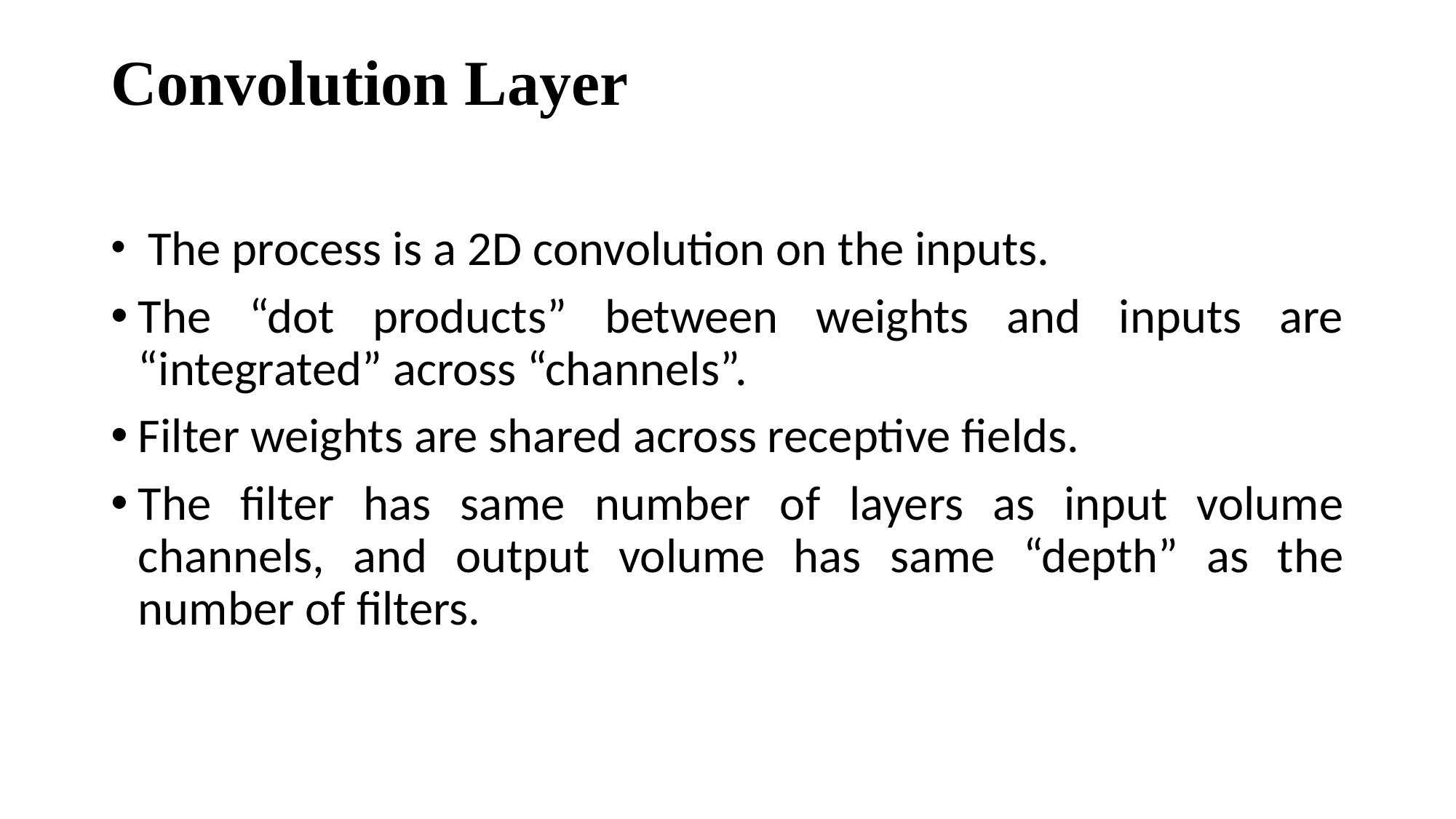

# Convolution Layer
 The process is a 2D convolution on the inputs.
The “dot products” between weights and inputs are “integrated” across “channels”.
Filter weights are shared across receptive fields.
The filter has same number of layers as input volume channels, and output volume has same “depth” as the number of filters.